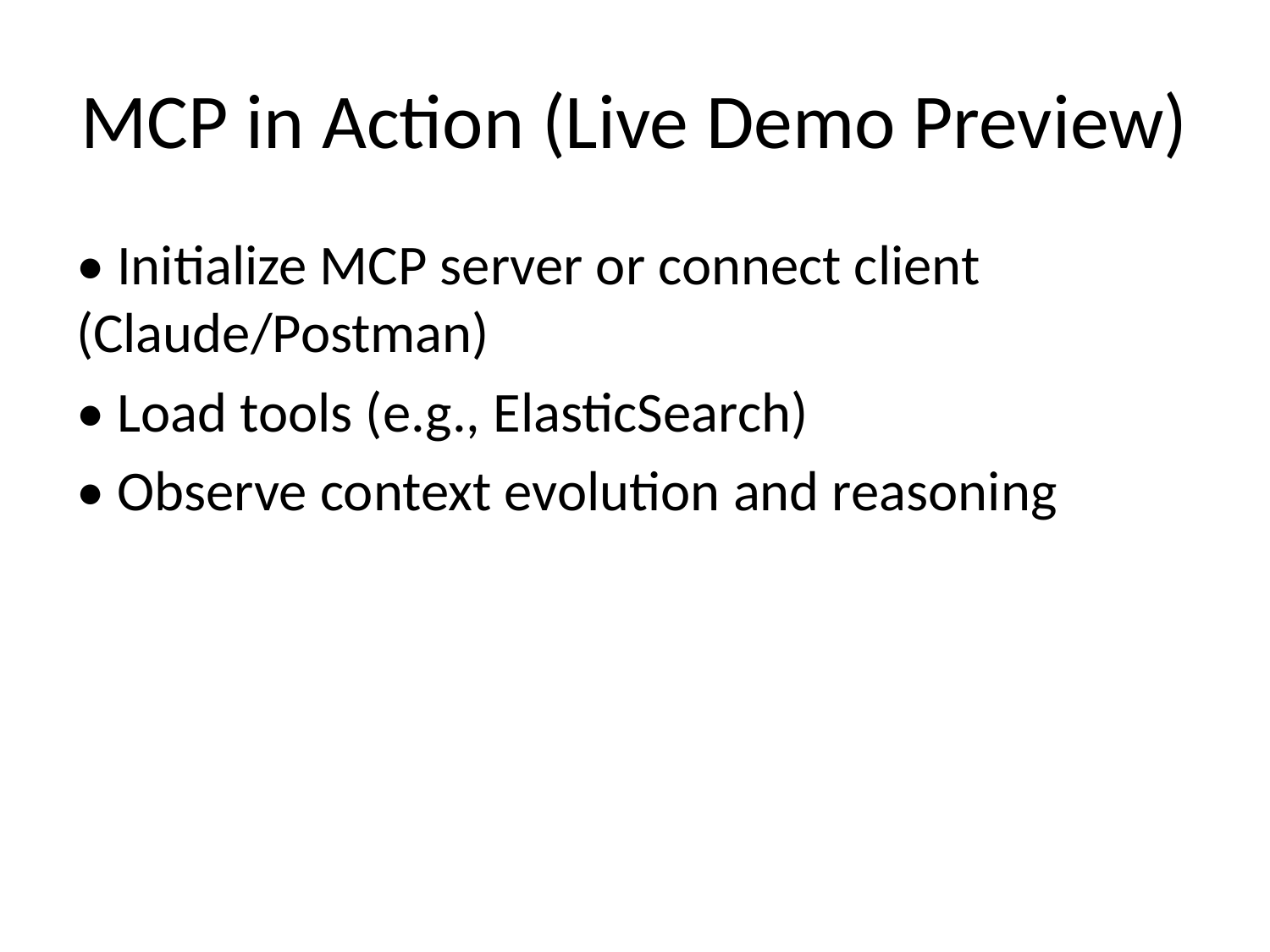

# MCP in Action (Live Demo Preview)
• Initialize MCP server or connect client (Claude/Postman)
• Load tools (e.g., ElasticSearch)
• Observe context evolution and reasoning